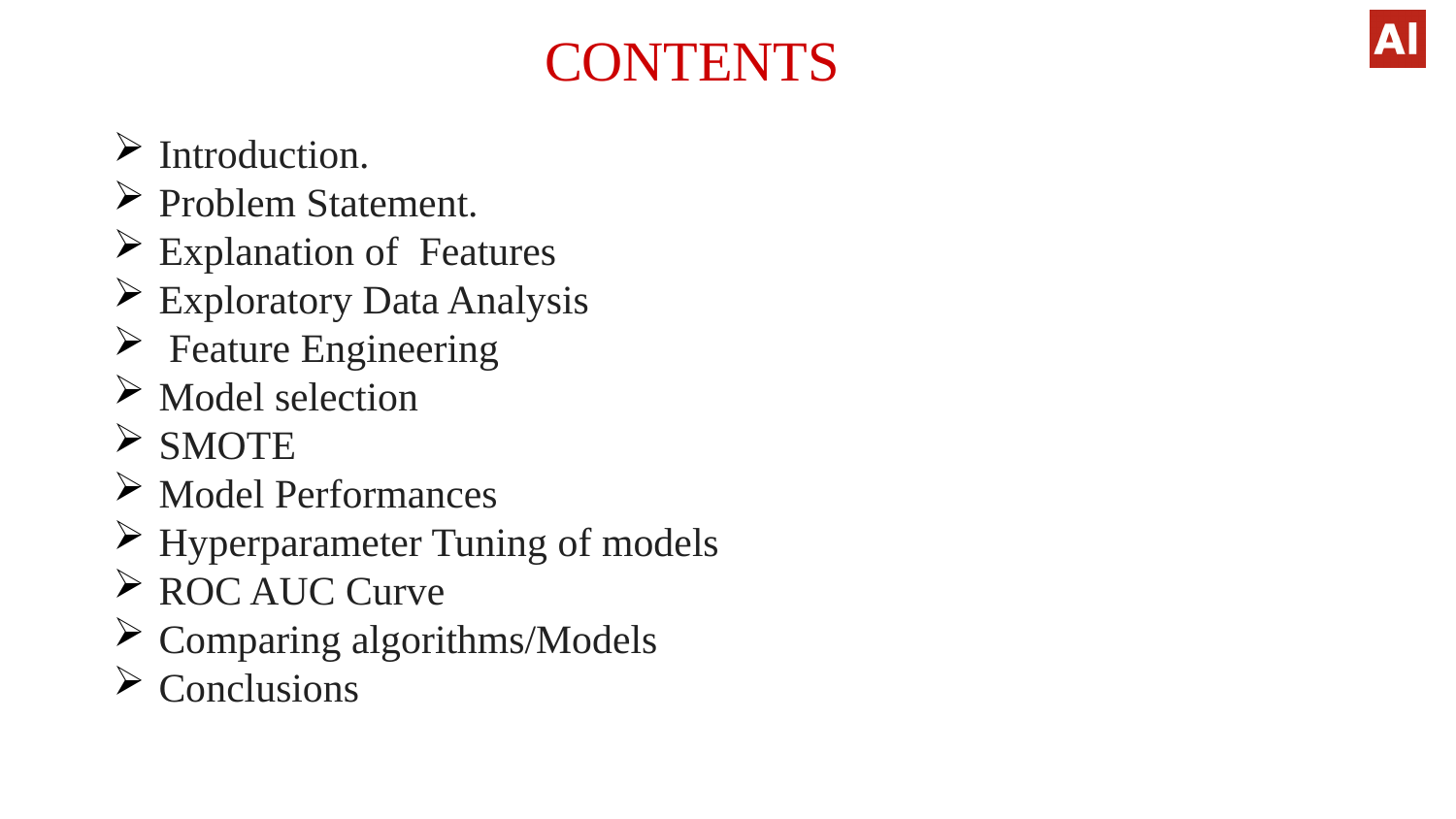

CONTENTS
Introduction.
Problem Statement.
Explanation of  Features
Exploratory Data Analysis
 Feature Engineering
Model selection
SMOTE
Model Performances
Hyperparameter Tuning of models
ROC AUC Curve
Comparing algorithms/Models
Conclusions